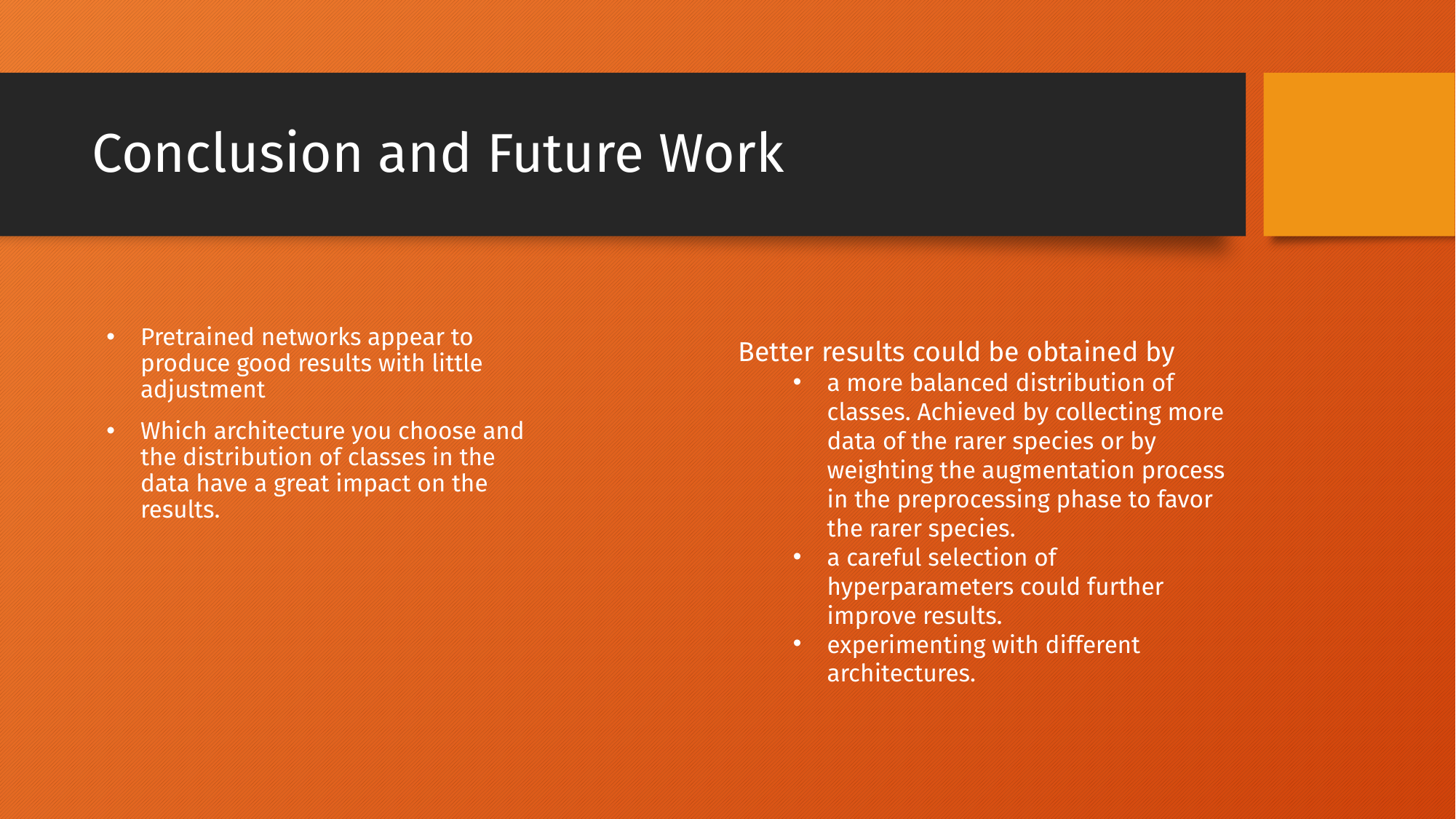

# Conclusion and Future Work
Pretrained networks appear to produce good results with little adjustment
Which architecture you choose and the distribution of classes in the data have a great impact on the results.

Better results could be obtained by
a more balanced distribution of classes. Achieved by collecting more data of the rarer species or by weighting the augmentation process in the preprocessing phase to favor the rarer species.
a careful selection of hyperparameters could further improve results.
experimenting with different architectures.